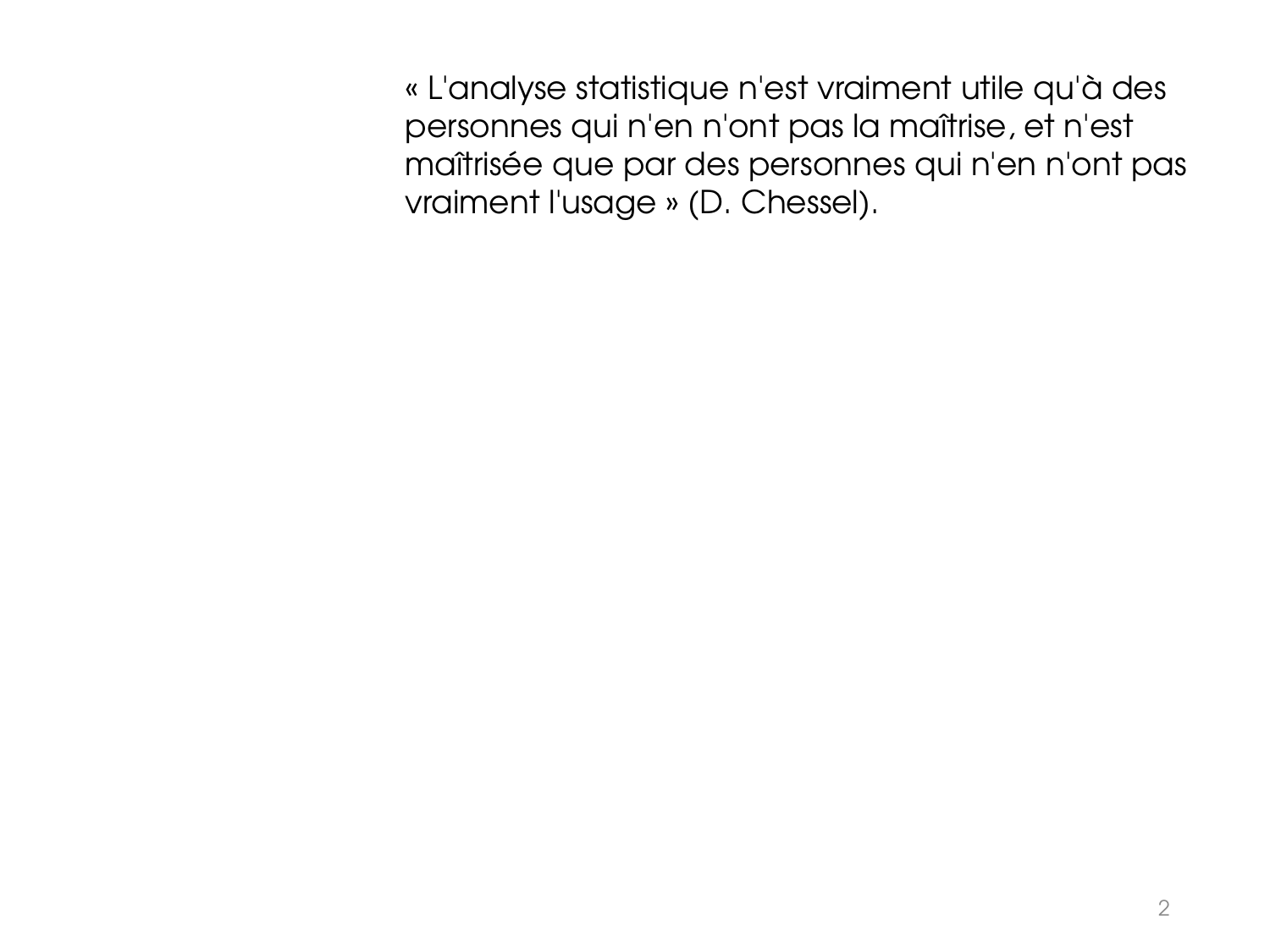

« L'analyse statistique n'est vraiment utile qu'à des personnes qui n'en n'ont pas la maîtrise, et n'est maîtrisée que par des personnes qui n'en n'ont pas vraiment l'usage » (D. Chessel).
2